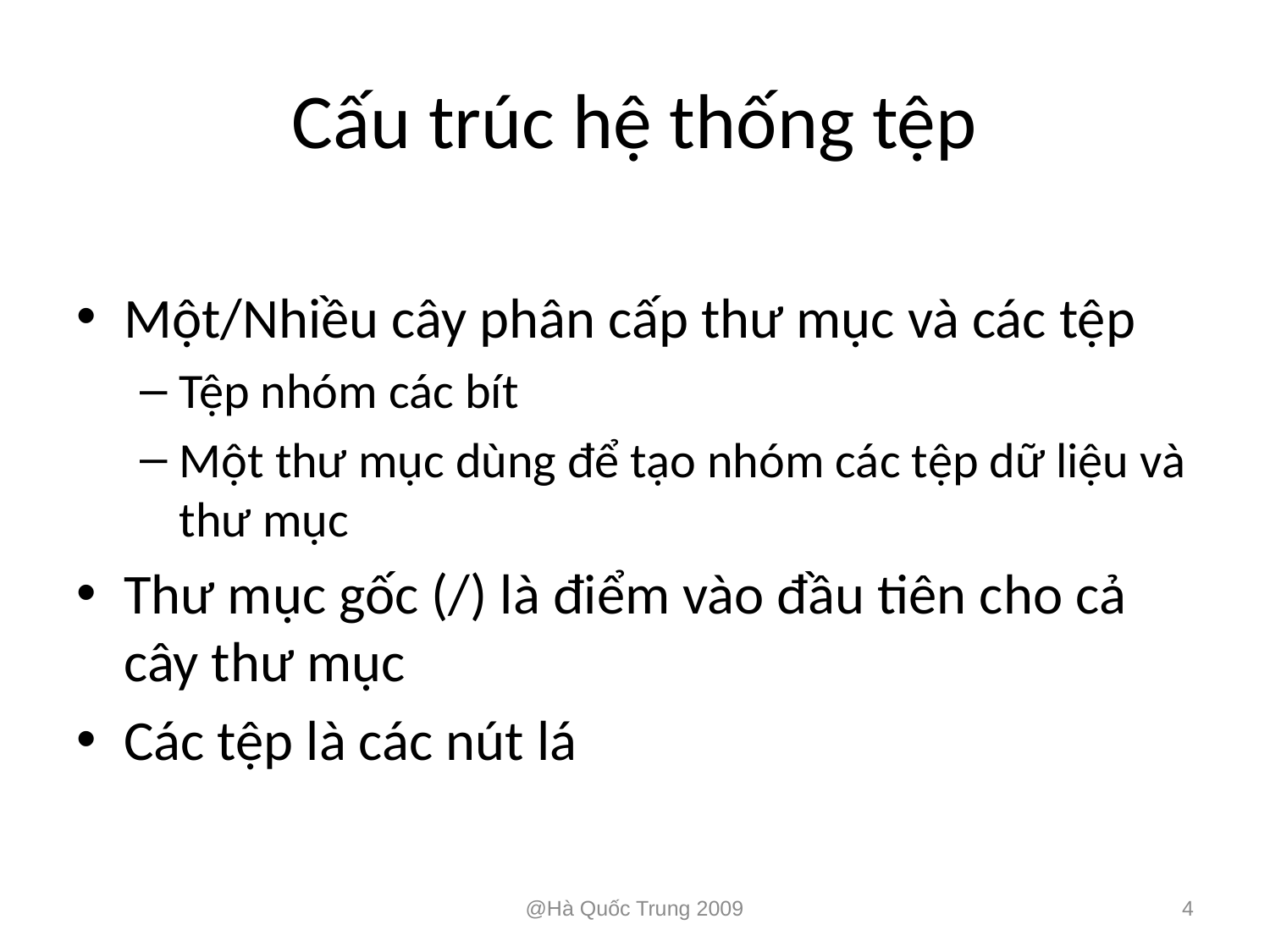

# Cấu trúc hệ thống tệp
Một/Nhiều cây phân cấp thư mục và các tệp
Tệp nhóm các bít
Một thư mục dùng để tạo nhóm các tệp dữ liệu và thư mục
Thư mục gốc (/) là điểm vào đầu tiên cho cả cây thư mục
Các tệp là các nút lá

@Hà Quốc Trung 2009
4